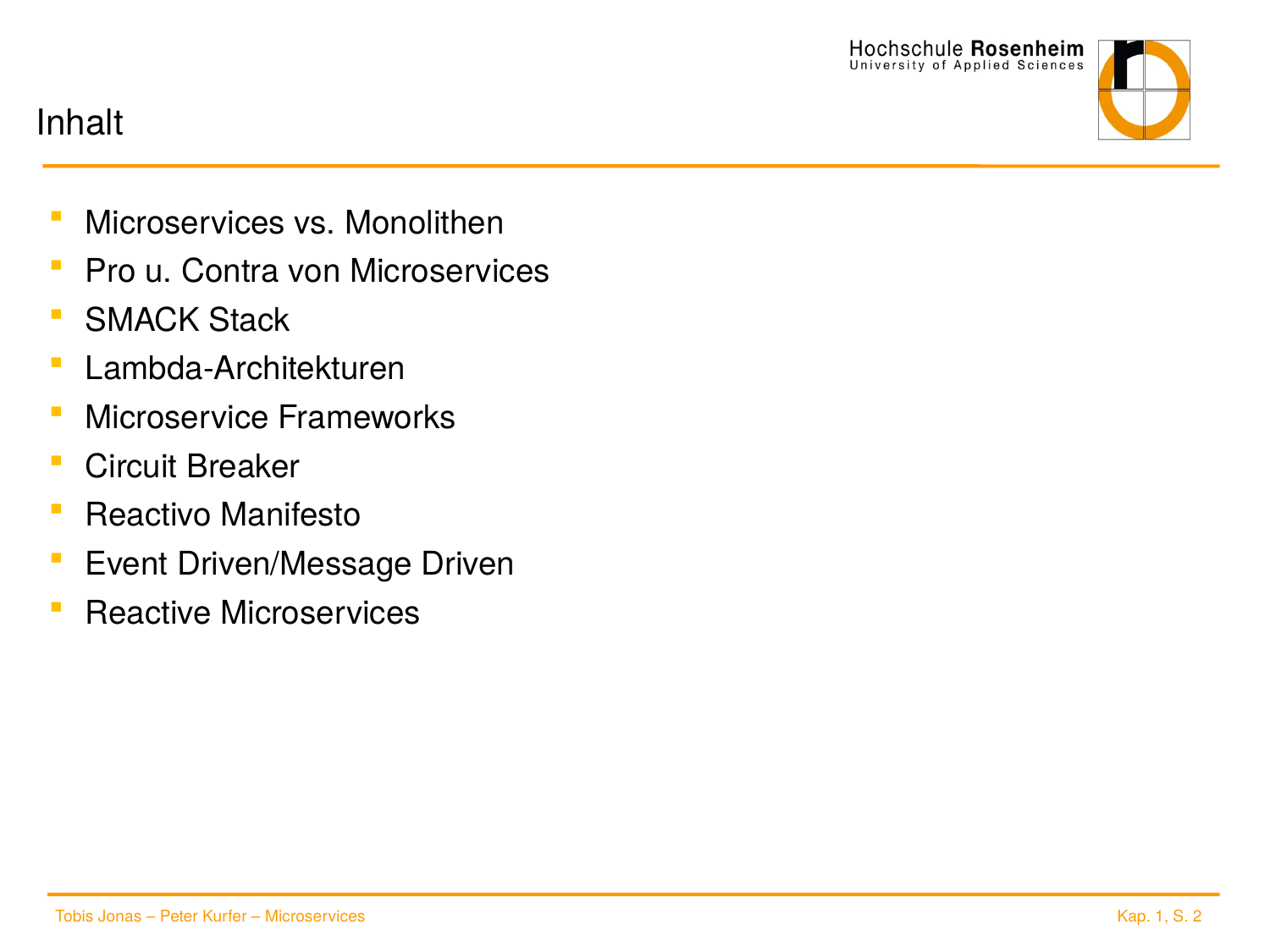

# Inhalt
Microservices vs. Monolithen
Pro u. Contra von Microservices
SMACK Stack
Lambda-Architekturen
Microservice Frameworks
Circuit Breaker
Reactivo Manifesto
Event Driven/Message Driven
Reactive Microservices